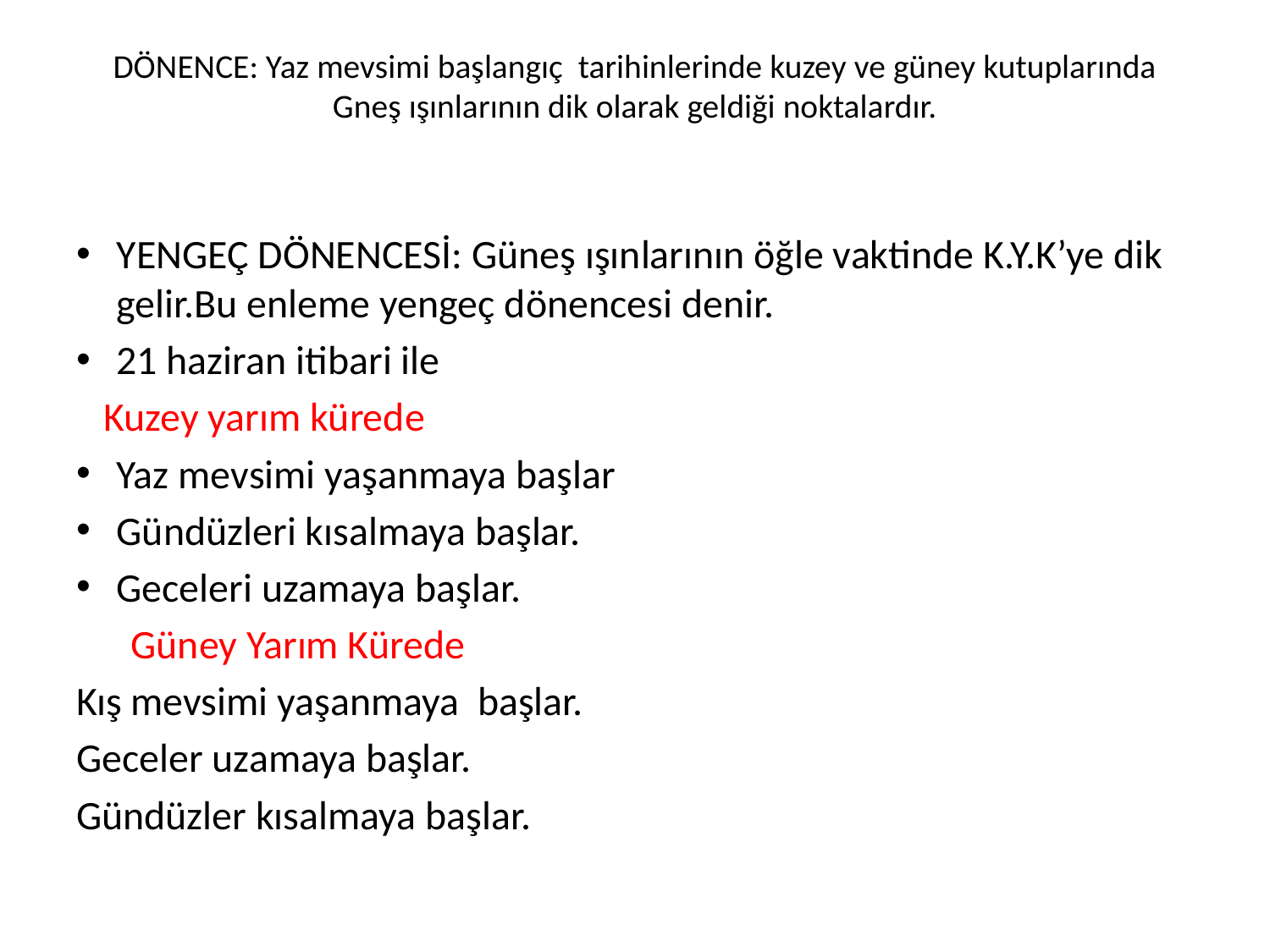

# DÖNENCE: Yaz mevsimi başlangıç  tarihinlerinde kuzey ve güney kutuplarında Gneş ışınlarının dik olarak geldiği noktalardır.
YENGEÇ DÖNENCESİ: Güneş ışınlarının öğle vaktinde K.Y.K’ye dik gelir.Bu enleme yengeç dönencesi denir.
21 haziran itibari ile
   Kuzey yarım kürede
Yaz mevsimi yaşanmaya başlar
Gündüzleri kısalmaya başlar.
Geceleri uzamaya başlar.
      Güney Yarım Kürede
Kış mevsimi yaşanmaya  başlar.
Geceler uzamaya başlar.
Gündüzler kısalmaya başlar.